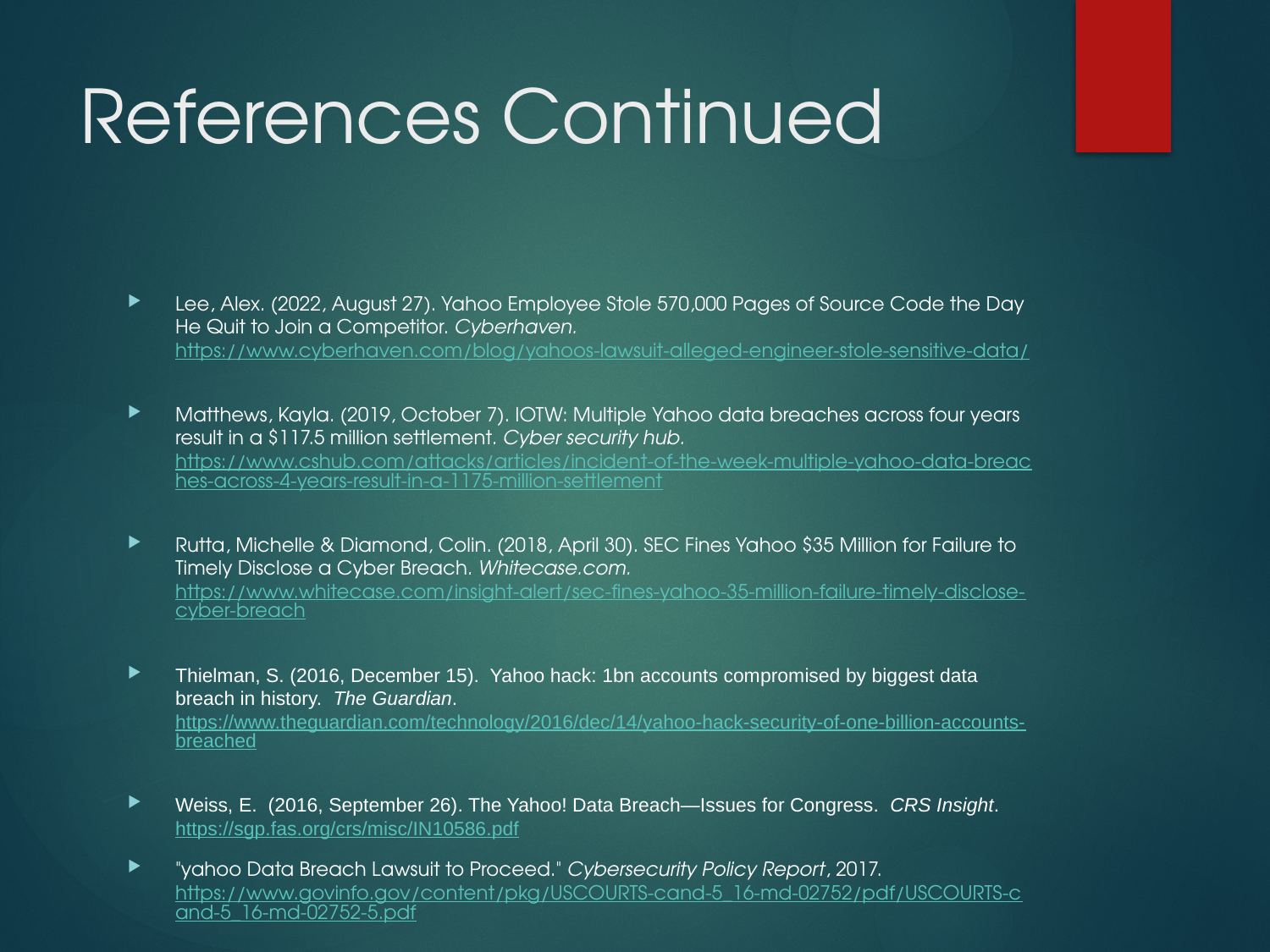

# References Continued
Lee, Alex. (2022, August 27). Yahoo Employee Stole 570,000 Pages of Source Code the Day He Quit to Join a Competitor. Cyberhaven. https://www.cyberhaven.com/blog/yahoos-lawsuit-alleged-engineer-stole-sensitive-data/
Matthews, Kayla. (2019, October 7). IOTW: Multiple Yahoo data breaches across four years result in a $117.5 million settlement. Cyber security hub. https://www.cshub.com/attacks/articles/incident-of-the-week-multiple-yahoo-data-breaches-across-4-years-result-in-a-1175-million-settlement
Rutta, Michelle & Diamond, Colin. (2018, April 30). SEC Fines Yahoo $35 Million for Failure to Timely Disclose a Cyber Breach. Whitecase.com. https://www.whitecase.com/insight-alert/sec-fines-yahoo-35-million-failure-timely-disclose-cyber-breach
Thielman, S. (2016, December 15).  Yahoo hack: 1bn accounts compromised by biggest data breach in history.  The Guardian.  https://www.theguardian.com/technology/2016/dec/14/yahoo-hack-security-of-one-billion-accounts-breached
Weiss, E.  (2016, September 26). The Yahoo! Data Breach—Issues for Congress.  CRS Insight.  https://sgp.fas.org/crs/misc/IN10586.pdf
"yahoo Data Breach Lawsuit to Proceed." Cybersecurity Policy Report, 2017. https://www.govinfo.gov/content/pkg/USCOURTS-cand-5_16-md-02752/pdf/USCOURTS-cand-5_16-md-02752-5.pdf